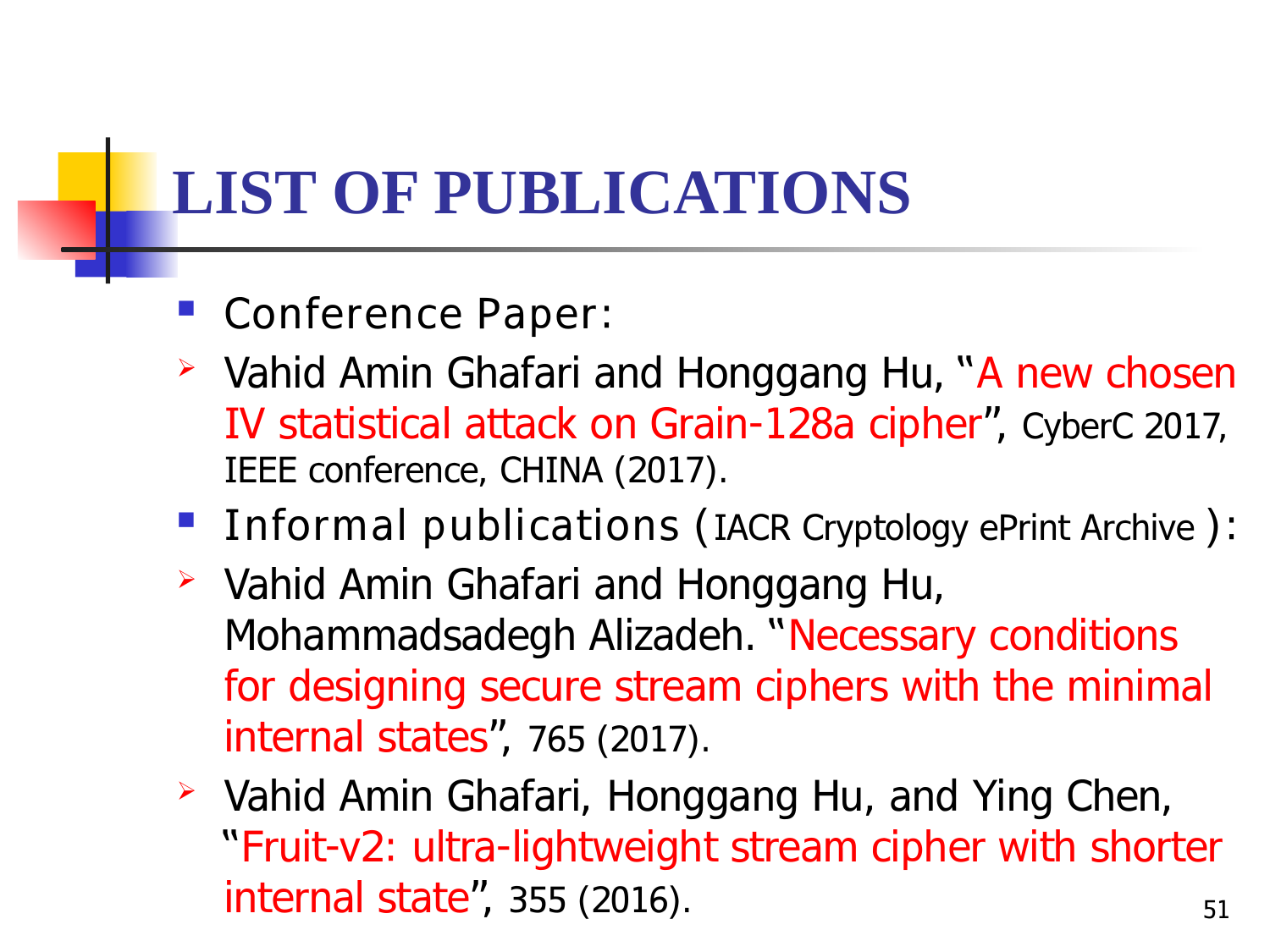

# List of Publications
Conference Paper:
Vahid Amin Ghafari and Honggang Hu, “A new chosen IV statistical attack on Grain-128a cipher”, CyberC 2017, IEEE conference, CHINA (2017).
Informal publications (IACR Cryptology ePrint Archive ):
Vahid Amin Ghafari and Honggang Hu, Mohammadsadegh Alizadeh. “Necessary conditions for designing secure stream ciphers with the minimal internal states”, 765 (2017).
Vahid Amin Ghafari, Honggang Hu, and Ying Chen, “Fruit-v2: ultra-lightweight stream cipher with shorter internal state”, 355 (2016).

51